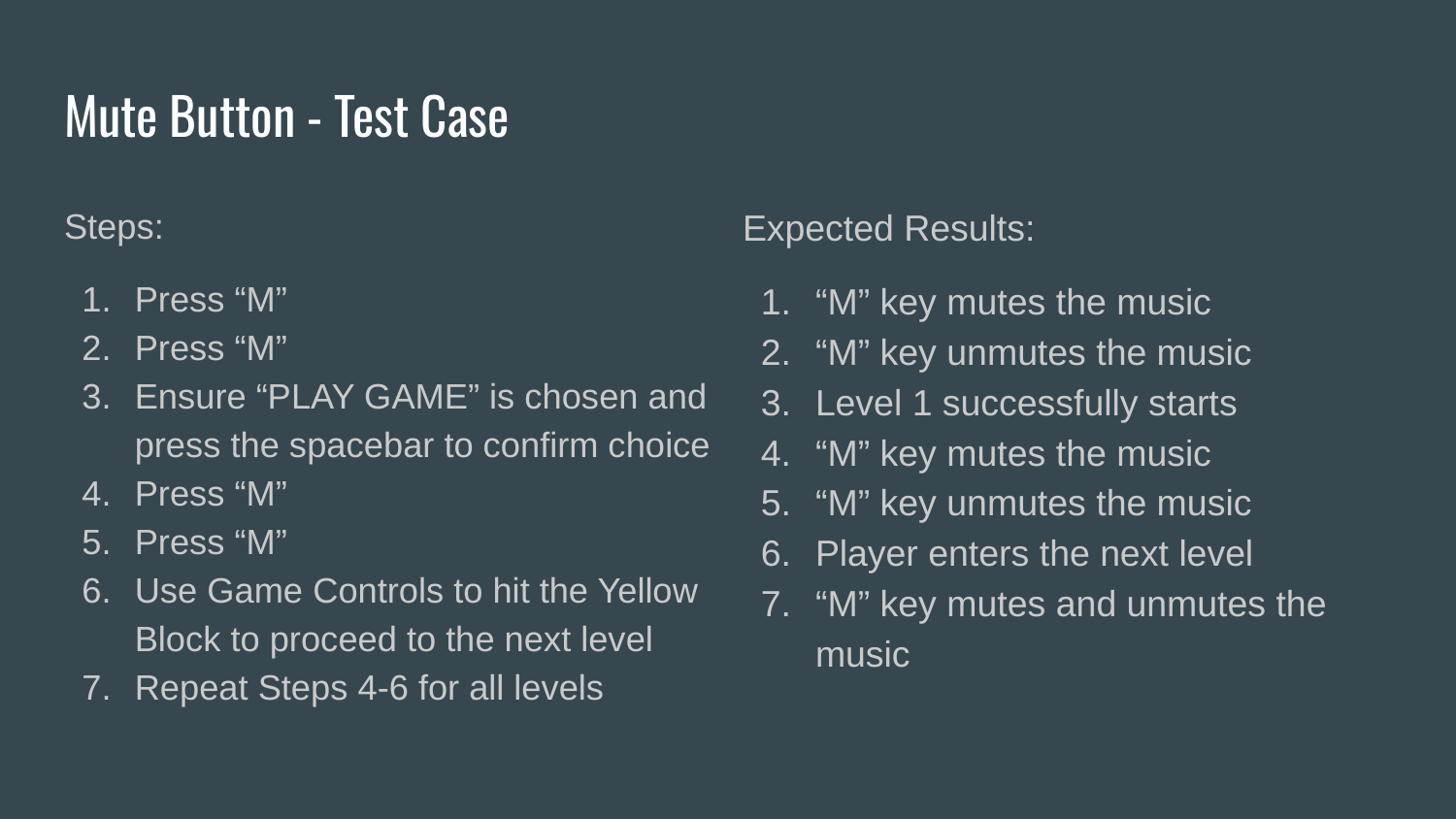

# Mute Button - Test Case
Steps:
Press “M”
Press “M”
Ensure “PLAY GAME” is chosen and press the spacebar to confirm choice
Press “M”
Press “M”
Use Game Controls to hit the Yellow Block to proceed to the next level
Repeat Steps 4-6 for all levels
Expected Results:
“M” key mutes the music
“M” key unmutes the music
Level 1 successfully starts
“M” key mutes the music
“M” key unmutes the music
Player enters the next level
“M” key mutes and unmutes the music